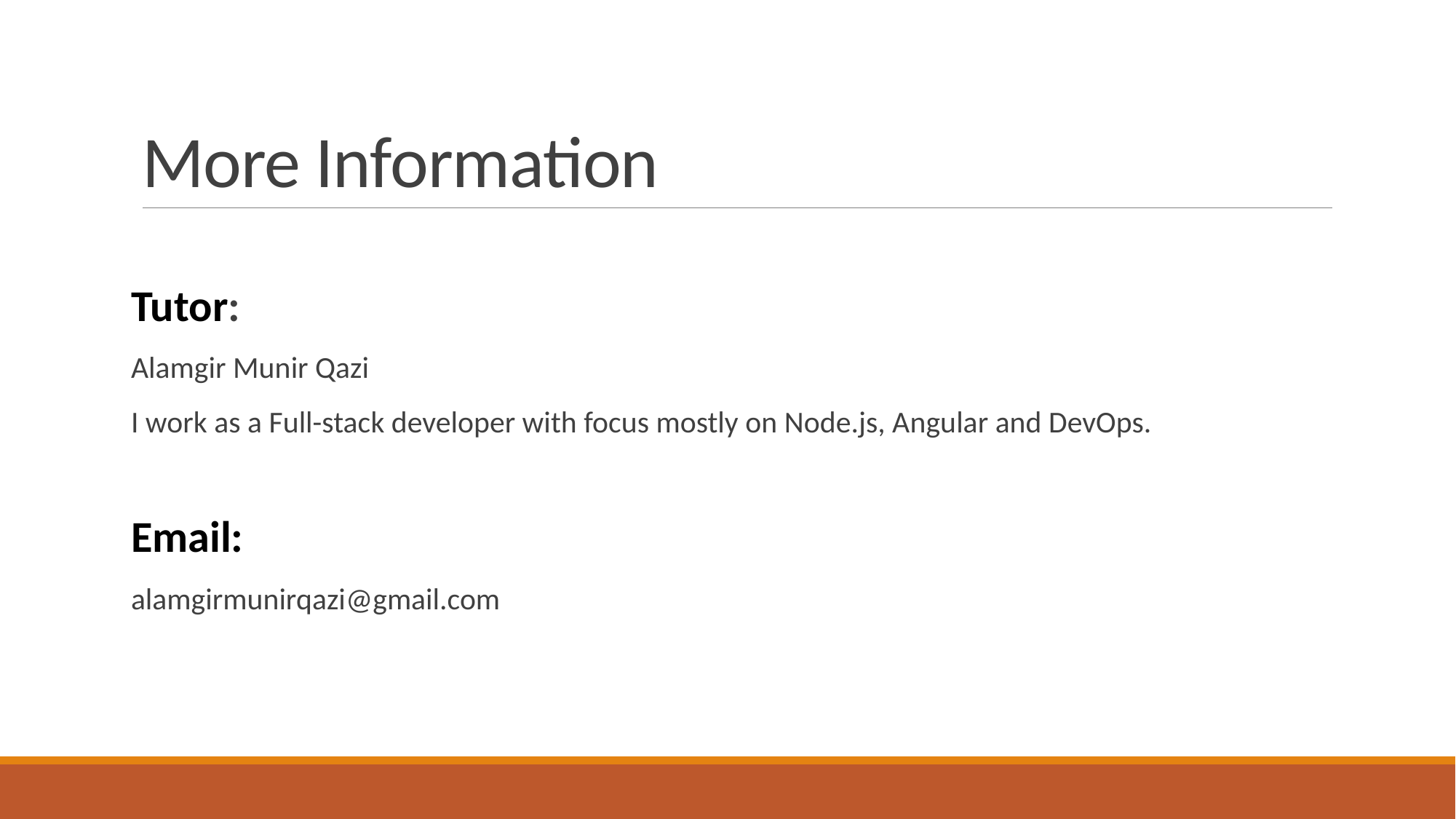

# More Information

Tutor:
Alamgir Munir Qazi
I work as a Full-stack developer with focus mostly on Node.js, Angular and DevOps.

Email:
alamgirmunirqazi@gmail.com